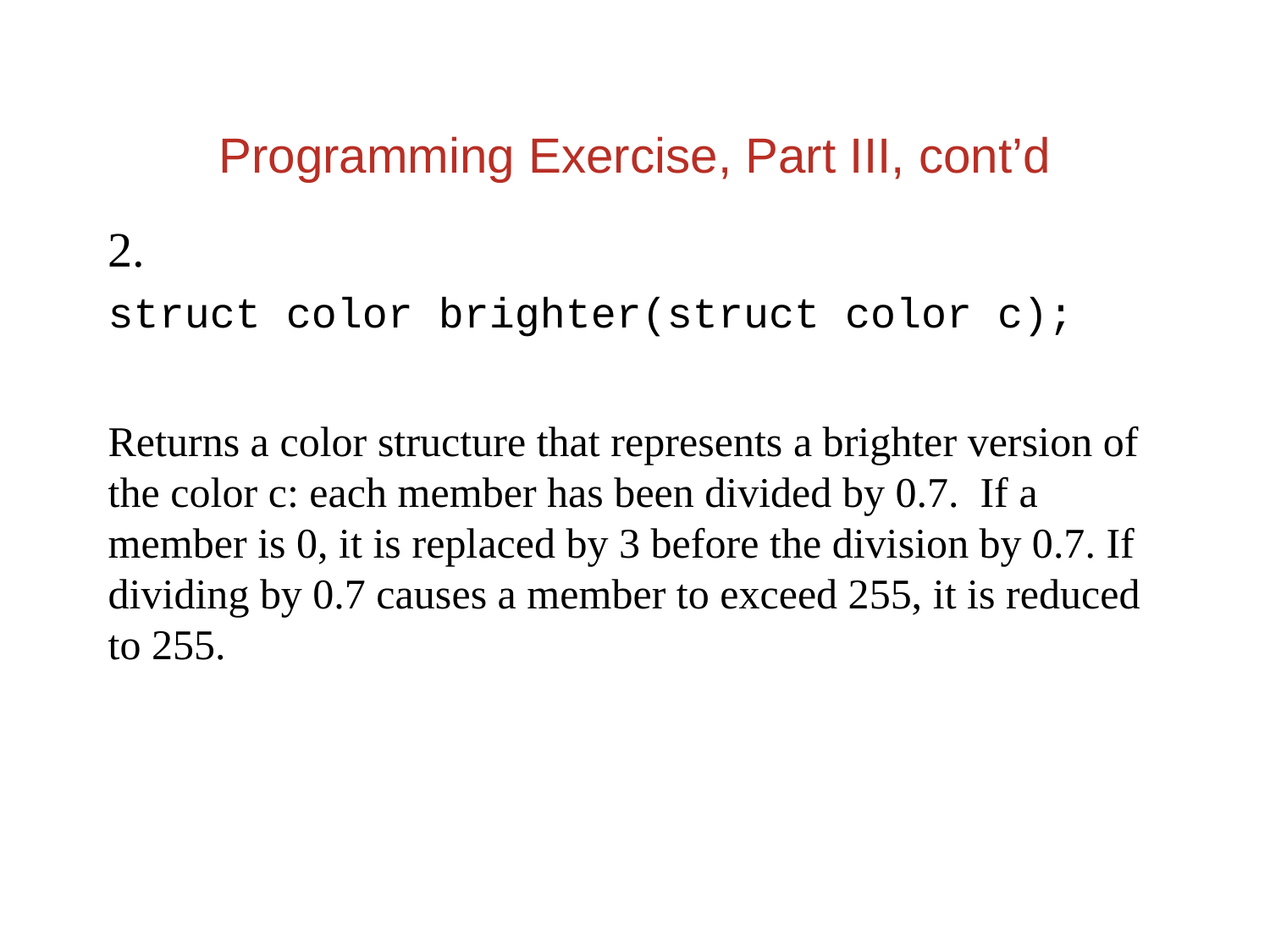

Programming Exercise, Part III, cont’d
2.
struct color brighter(struct color c);

Returns a color structure that represents a brighter version of the color c: each member has been divided by 0.7.  If a member is 0, it is replaced by 3 before the division by 0.7. If dividing by 0.7 causes a member to exceed 255, it is reduced to 255.